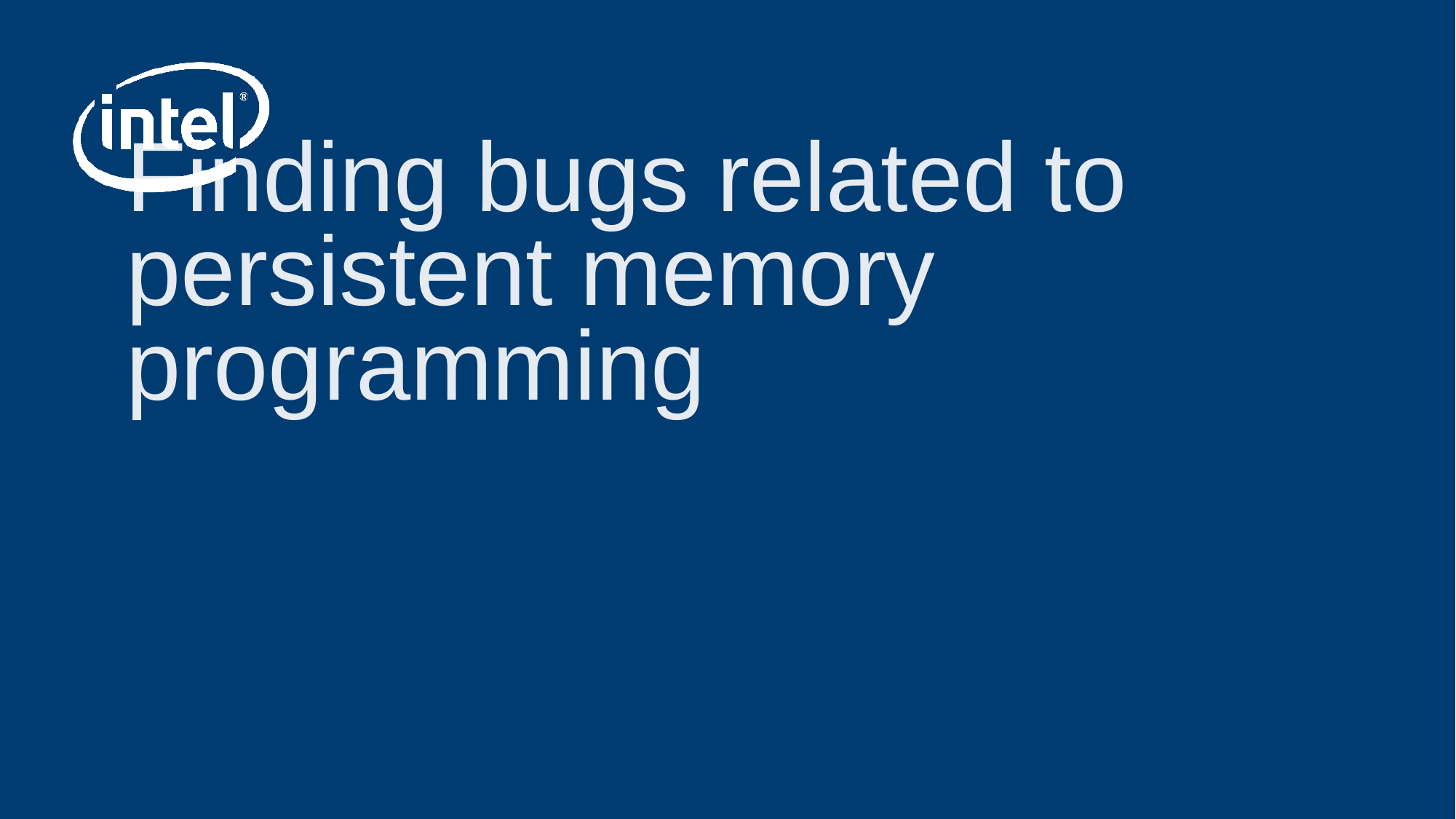

# Finding bugs related to persistent memory programming